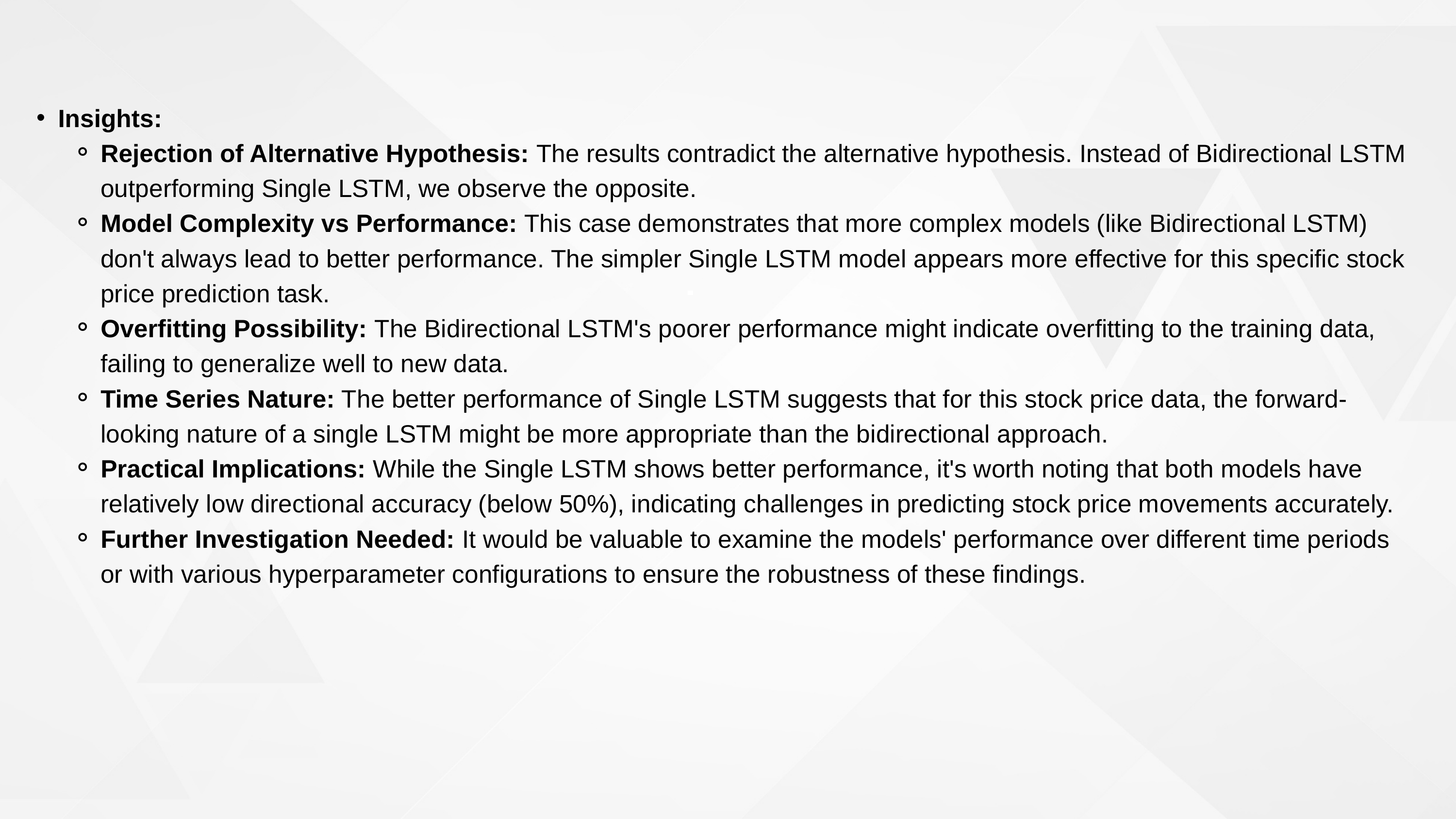

Insights:
Rejection of Alternative Hypothesis: The results contradict the alternative hypothesis. Instead of Bidirectional LSTM outperforming Single LSTM, we observe the opposite.
Model Complexity vs Performance: This case demonstrates that more complex models (like Bidirectional LSTM) don't always lead to better performance. The simpler Single LSTM model appears more effective for this specific stock price prediction task.
Overfitting Possibility: The Bidirectional LSTM's poorer performance might indicate overfitting to the training data, failing to generalize well to new data.
Time Series Nature: The better performance of Single LSTM suggests that for this stock price data, the forward-looking nature of a single LSTM might be more appropriate than the bidirectional approach.
Practical Implications: While the Single LSTM shows better performance, it's worth noting that both models have relatively low directional accuracy (below 50%), indicating challenges in predicting stock price movements accurately.
Further Investigation Needed: It would be valuable to examine the models' performance over different time periods or with various hyperparameter configurations to ensure the robustness of these findings.